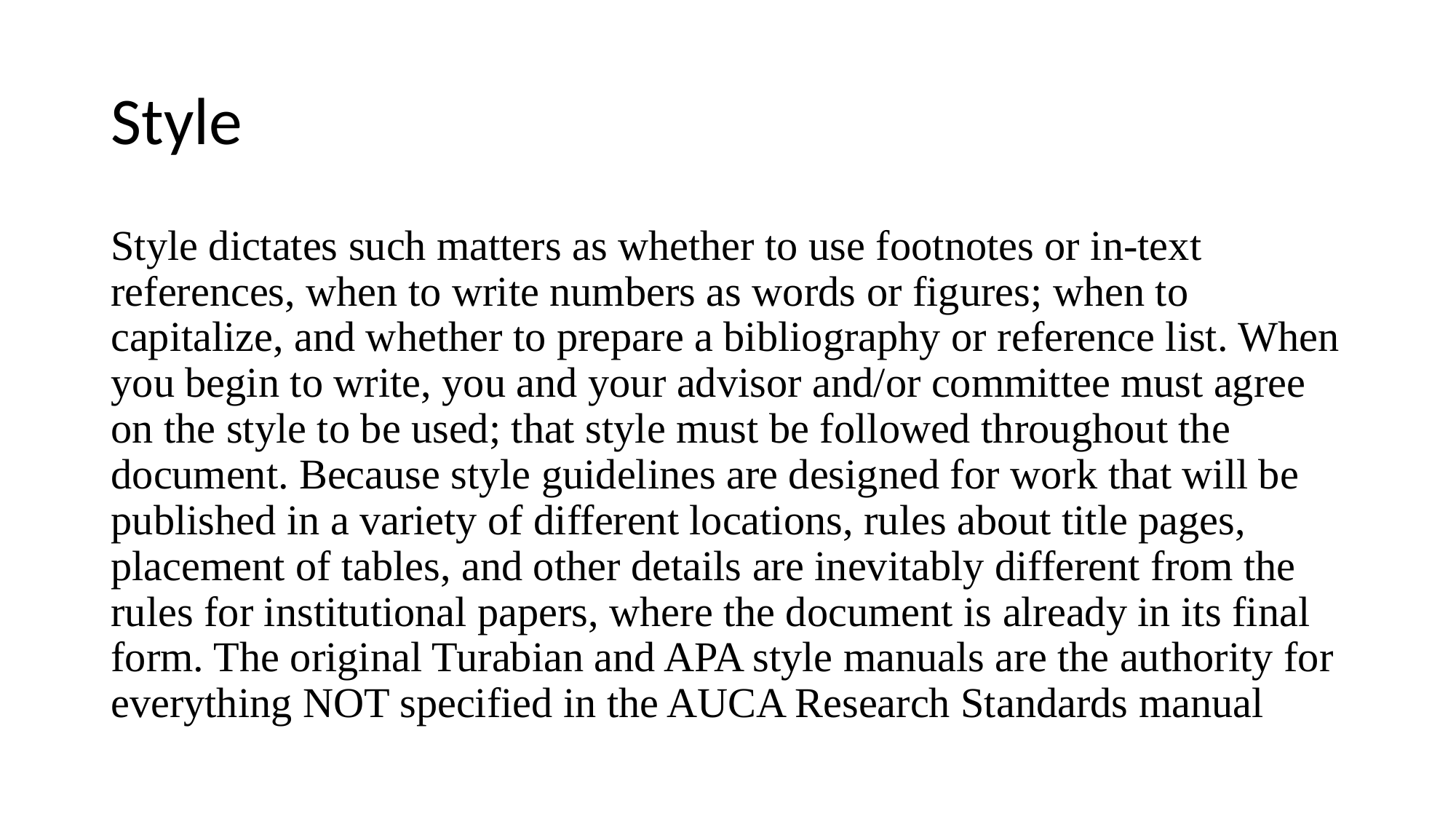

# Style
Style dictates such matters as whether to use footnotes or in-text references, when to write numbers as words or figures; when to capitalize, and whether to prepare a bibliography or reference list. When you begin to write, you and your advisor and/or committee must agree on the style to be used; that style must be followed throughout the document. Because style guidelines are designed for work that will be published in a variety of different locations, rules about title pages, placement of tables, and other details are inevitably different from the rules for institutional papers, where the document is already in its final form. The original Turabian and APA style manuals are the authority for everything NOT specified in the AUCA Research Standards manual